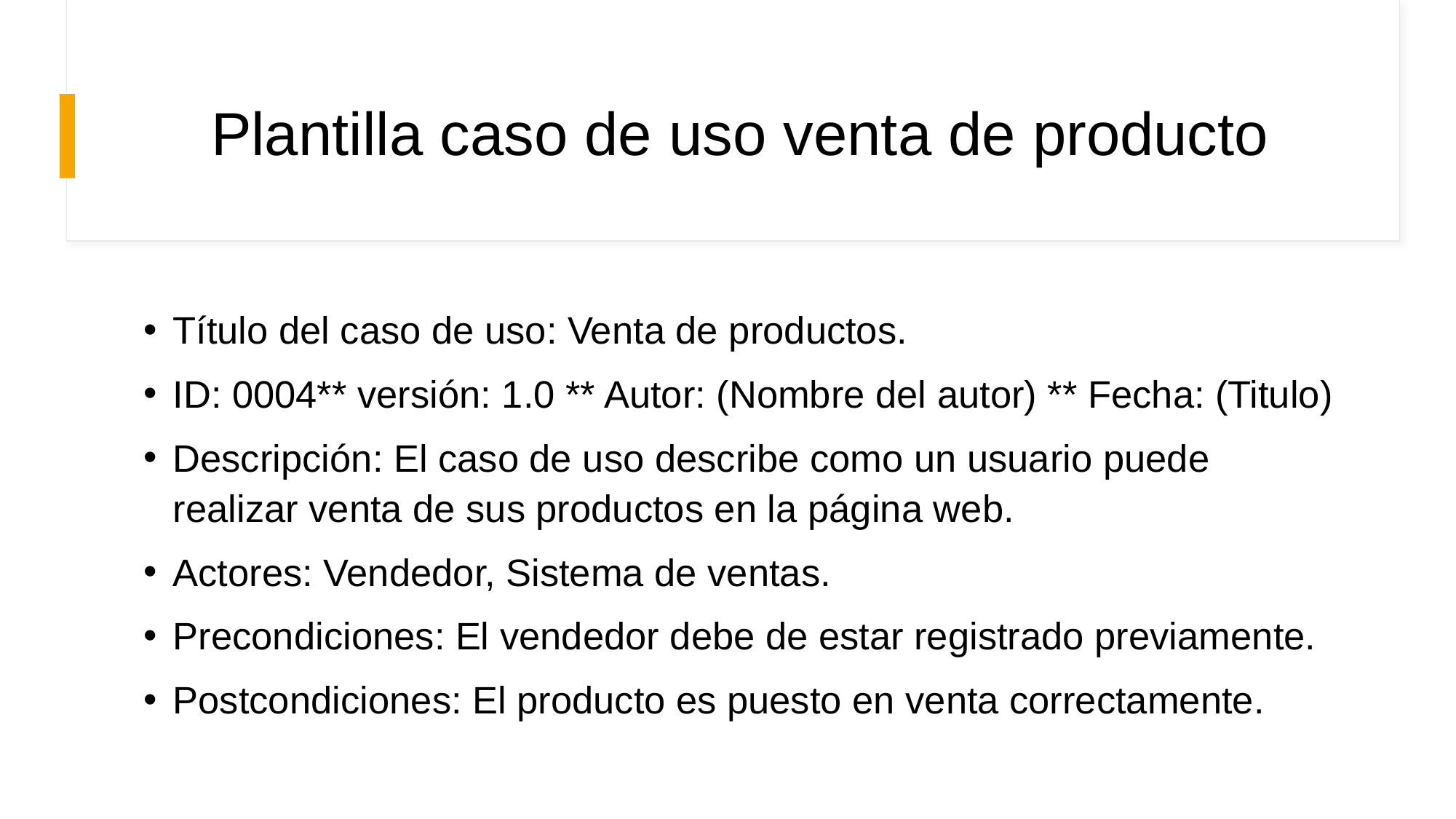

# Plantilla caso de uso venta de producto
Título del caso de uso: Venta de productos.
ID: 0004** versión: 1.0 ** Autor: (Nombre del autor) ** Fecha: (Titulo)
Descripción: El caso de uso describe como un usuario puede realizar venta de sus productos en la página web.
Actores: Vendedor, Sistema de ventas.
Precondiciones: El vendedor debe de estar registrado previamente.
Postcondiciones: El producto es puesto en venta correctamente.